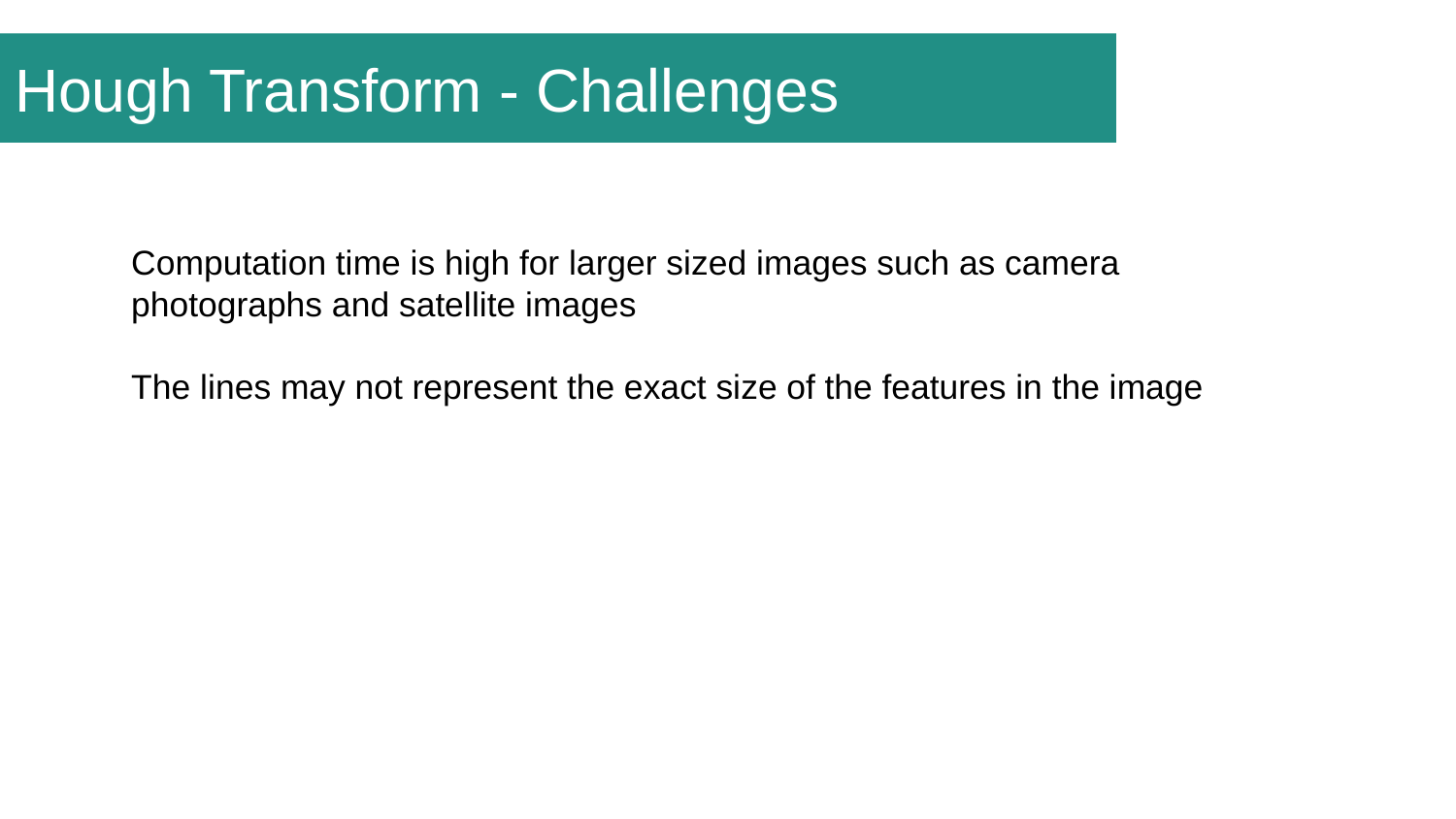

Hough Transform - Challenges
Computation time is high for larger sized images such as camera photographs and satellite images

The lines may not represent the exact size of the features in the image